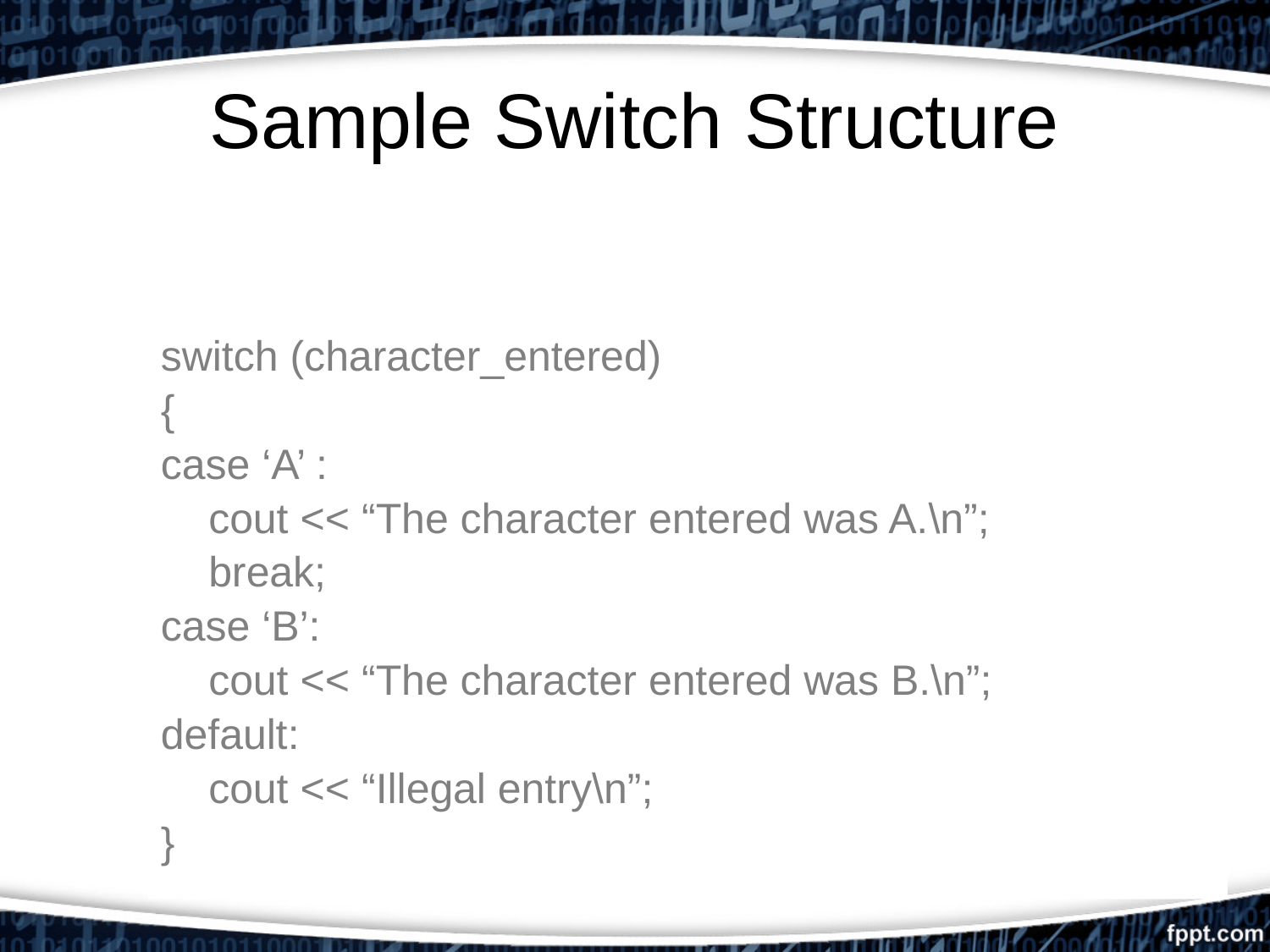

# Sample Switch Structure
switch (character_entered)
{
case ‘A’ :
	cout << “The character entered was A.\n”;
	break;
case ‘B’:
	cout << “The character entered was B.\n”;
default:
	cout << “Illegal entry\n”;
}